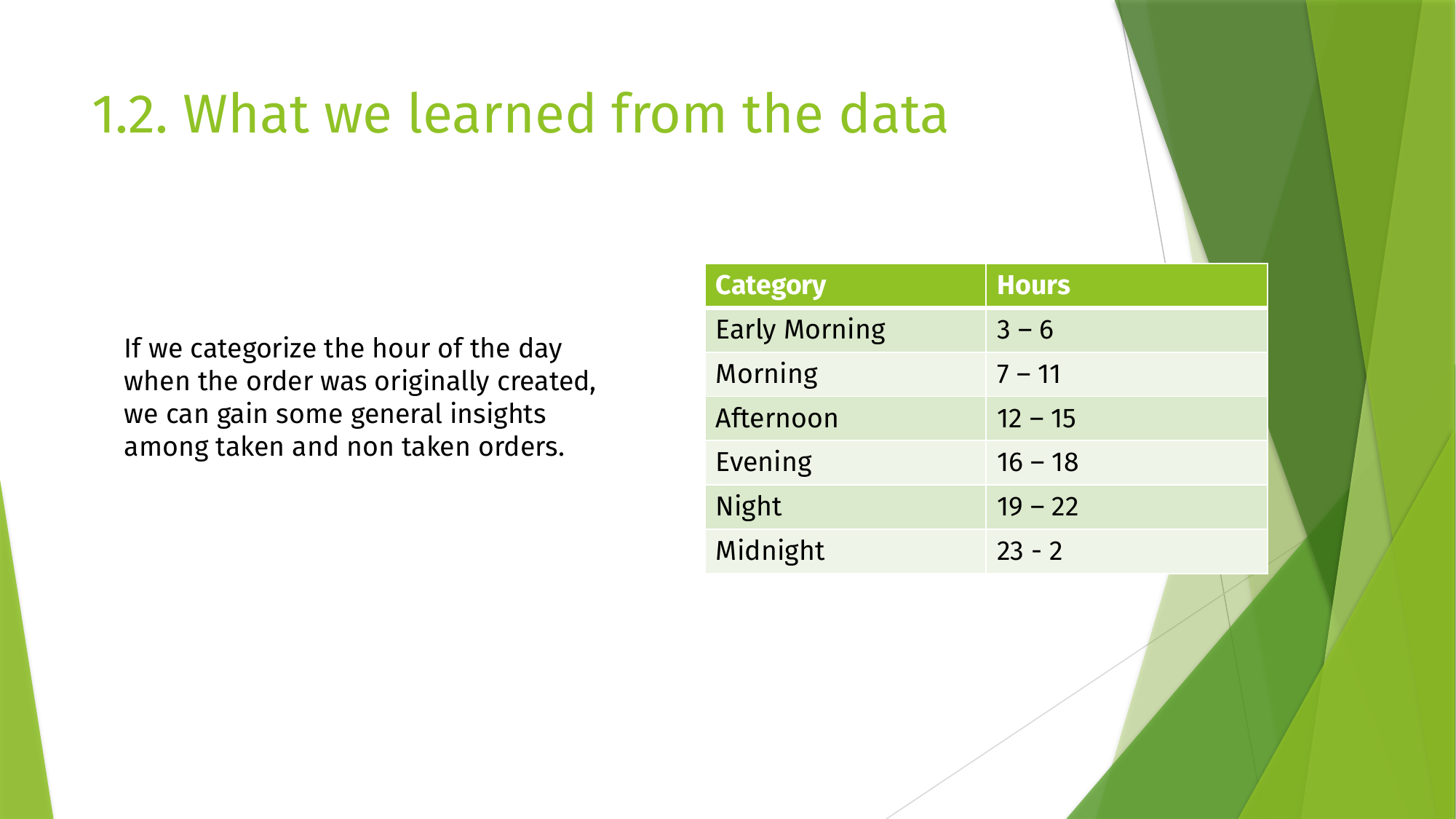

# 1.2. What we learned from the data
| Category | Hours |
| --- | --- |
| Early Morning | 3 – 6 |
| Morning | 7 – 11 |
| Afternoon | 12 – 15 |
| Evening | 16 – 18 |
| Night | 19 – 22 |
| Midnight | 23 - 2 |
If we categorize the hour of the day when the order was originally created, we can gain some general insights among taken and non taken orders.